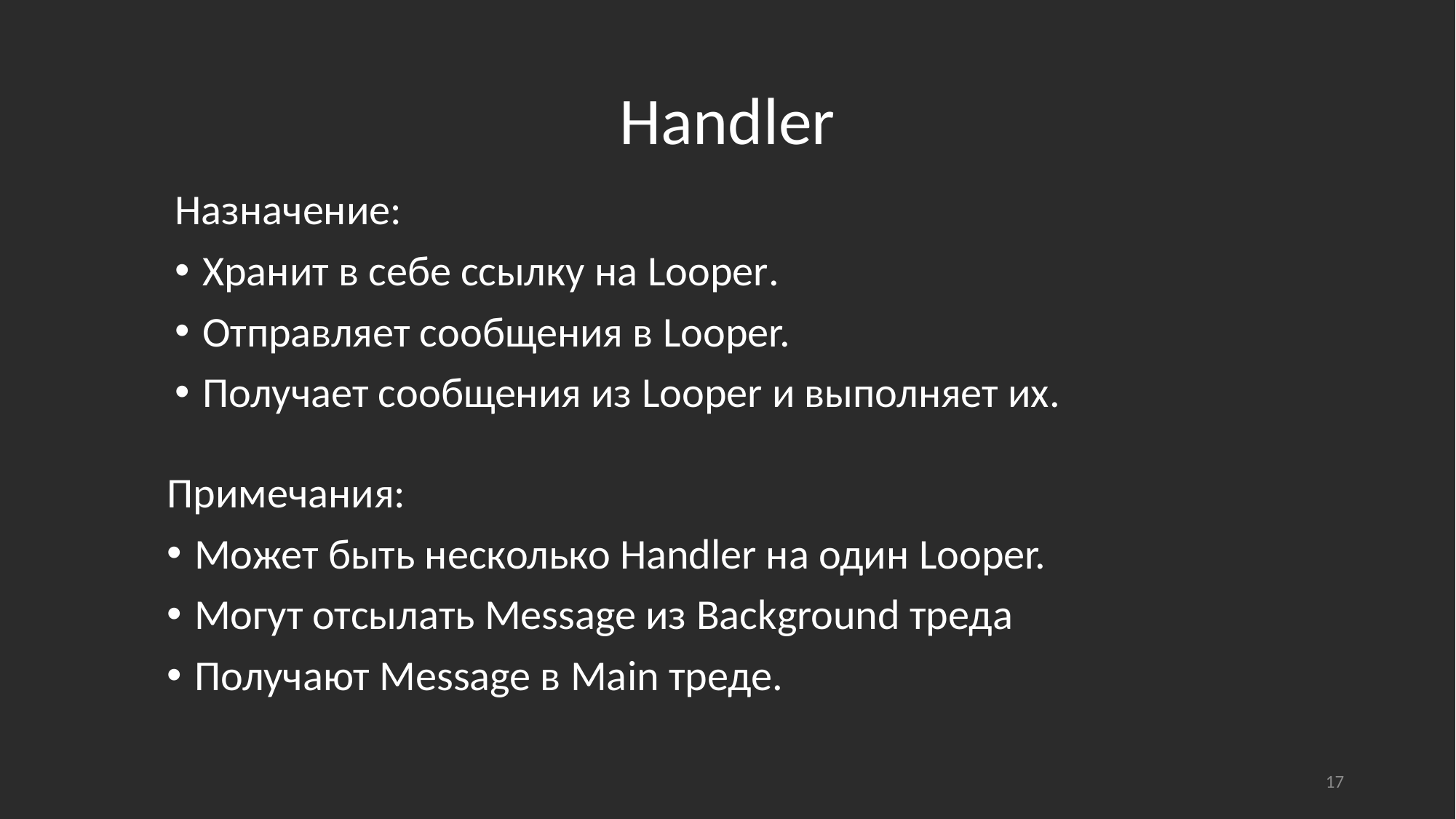

# Handler
Назначение:
Хранит в себе ссылку на Looper.
Отправляет сообщения в Looper.
Получает сообщения из Looper и выполняет их.

Примечания:
Может быть несколько Handler на один Looper.
Могут отсылать Message из Background треда
Получают Message в Main треде.

17